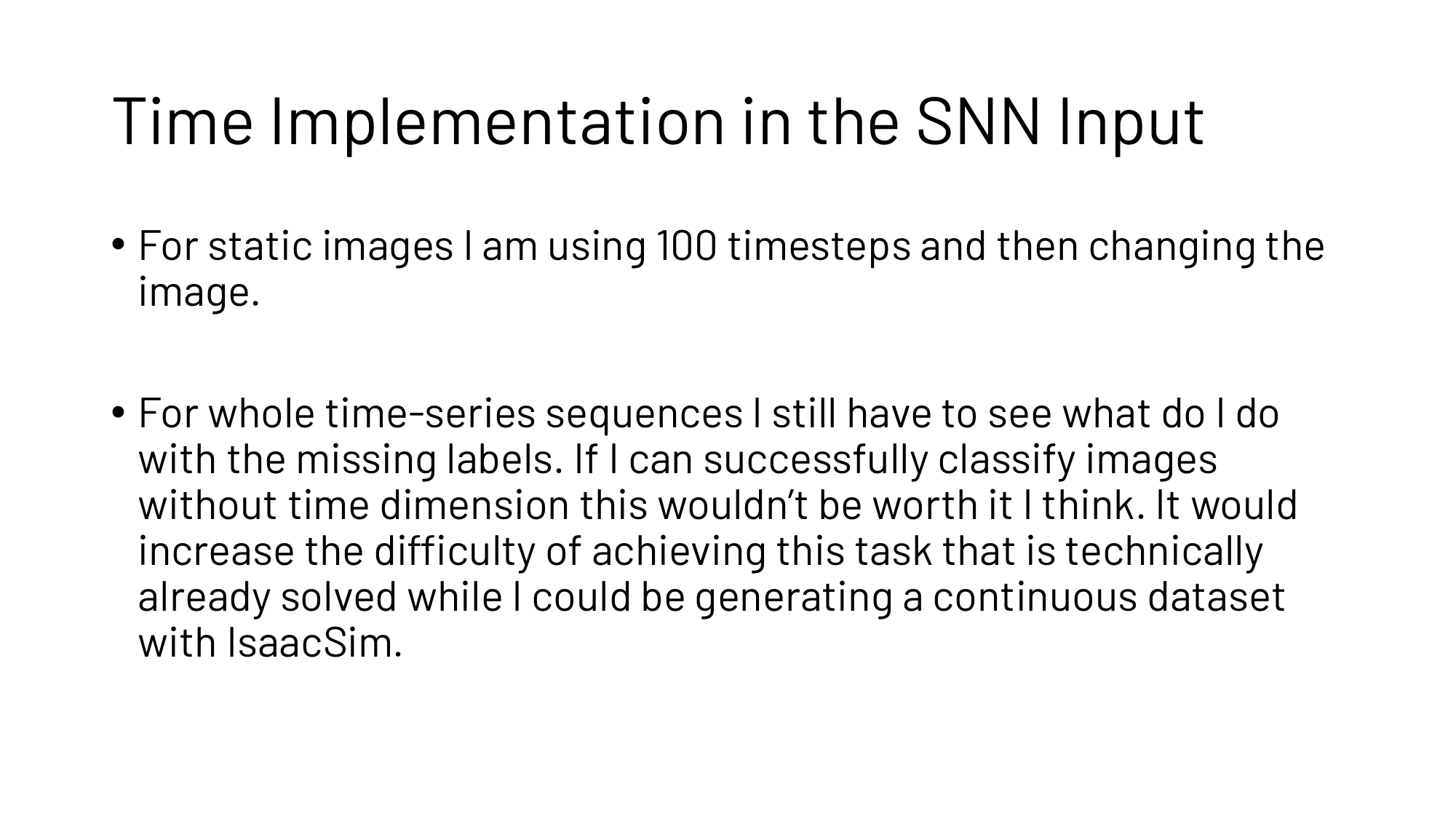

# Time Implementation in the SNN Input
For static images I am using 100 timesteps and then changing the image.

For whole time-series sequences I still have to see what do I do with the missing labels. If I can successfully classify images without time dimension this wouldn’t be worth it I think. It would increase the difficulty of achieving this task that is technically already solved while I could be generating a continuous dataset with IsaacSim.